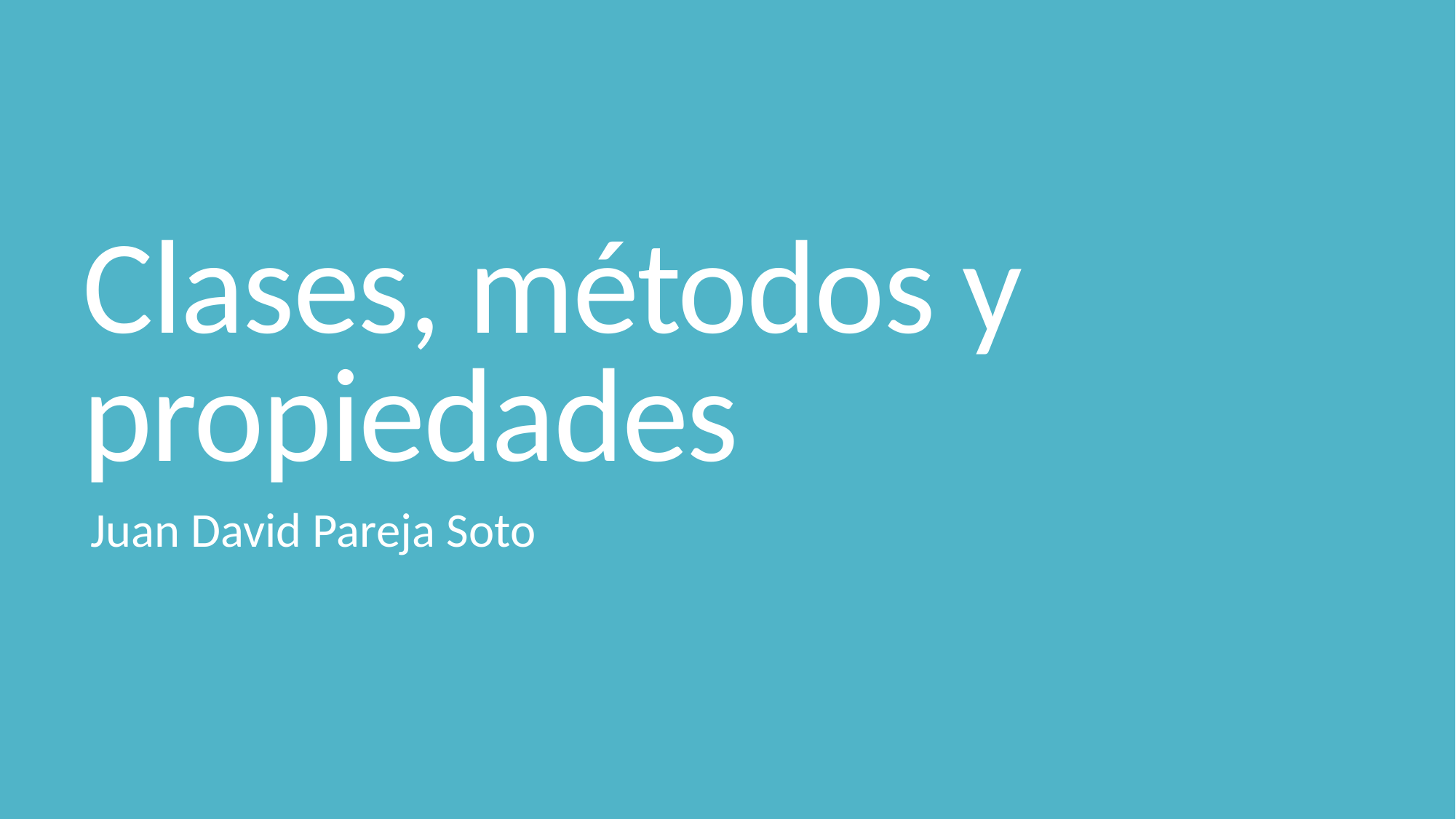

# Clases, métodos y propiedades
Juan David Pareja Soto